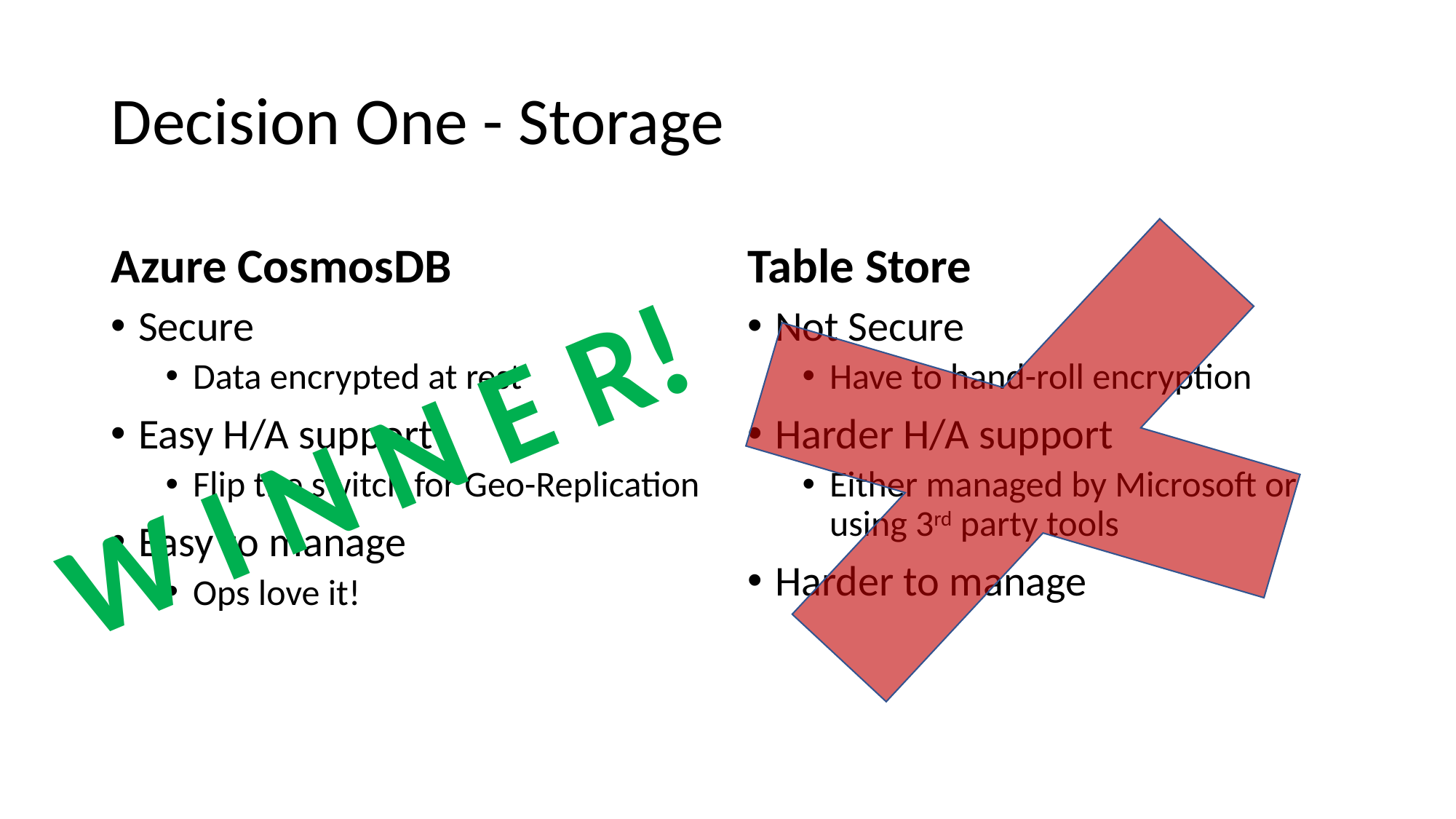

# Decision One - Storage

Azure CosmosDB
Table Store
Secure
Data encrypted at rest
Easy H/A support
Flip the switch for Geo-Replication
Easy to manage
Ops love it!
Not Secure
Have to hand-roll encryption
Harder H/A support
Either managed by Microsoft or using 3rd party tools
Harder to manage
W I N N E R!